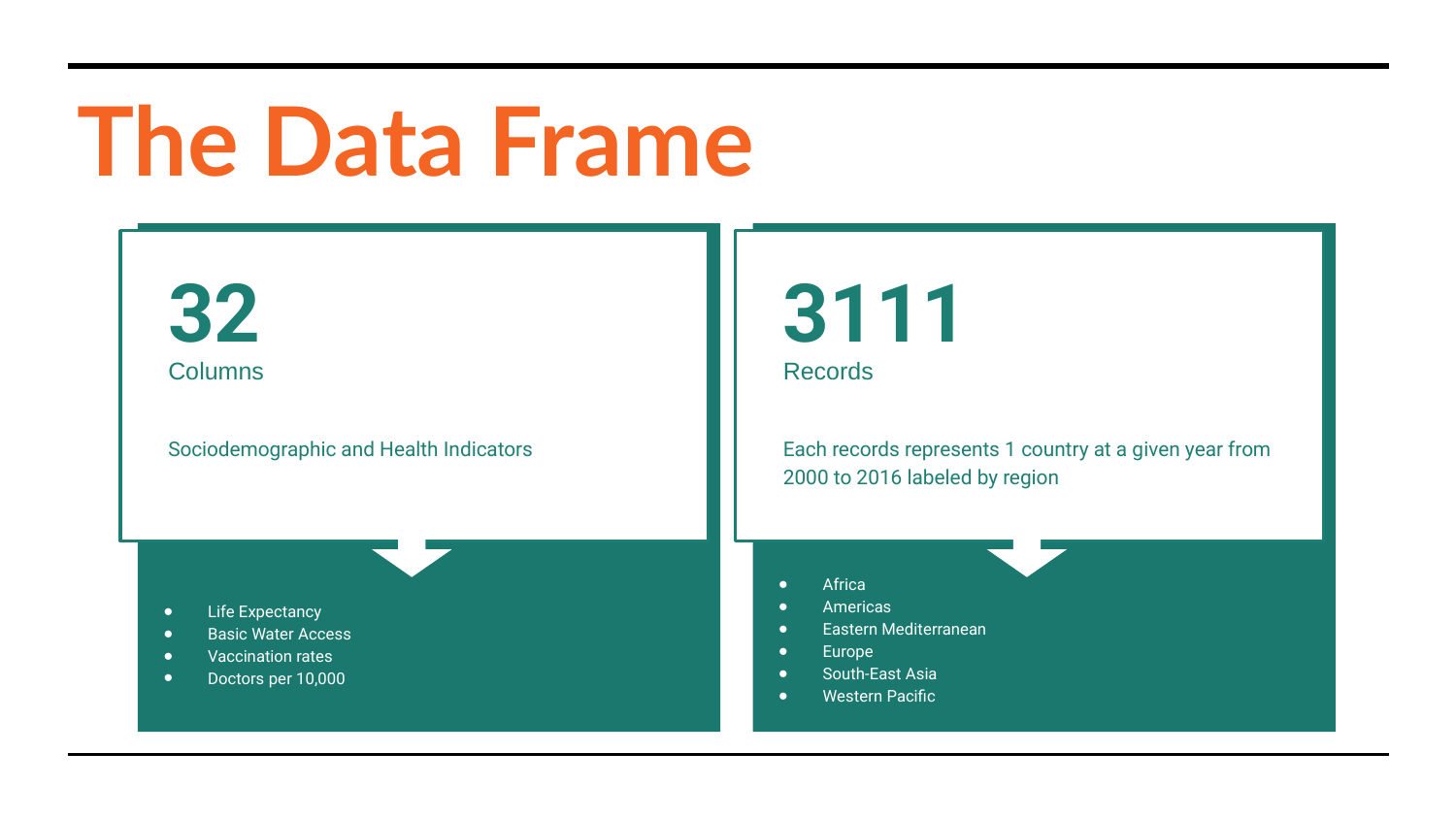

# The Data Frame

32
Columns
Sociodemographic and Health Indicators

Life Expectancy
Basic Water Access
Vaccination rates
Doctors per 10,000

3111
Records
Each records represents 1 country at a given year from 2000 to 2016 labeled by region

Africa
Americas
Eastern Mediterranean
Europe
South-East Asia
Western Pacific